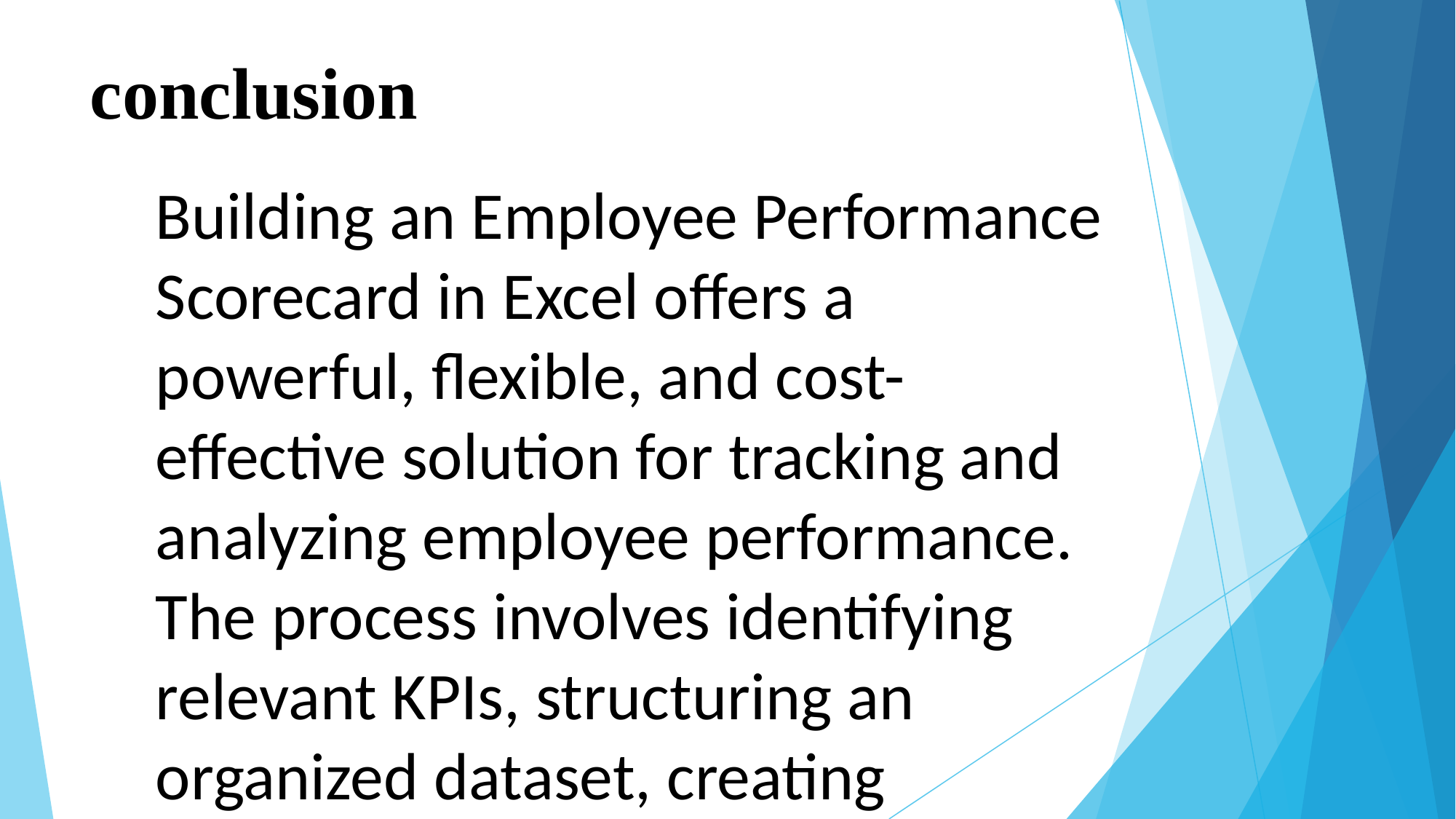

# conclusion
Building an Employee Performance Scorecard in Excel offers a powerful, flexible, and cost-effective solution for tracking and analyzing employee performance. The process involves identifying relevant KPIs, structuring an organized dataset, creating automated calculations, and developing a visual dashboard to monitor individual and team performance.